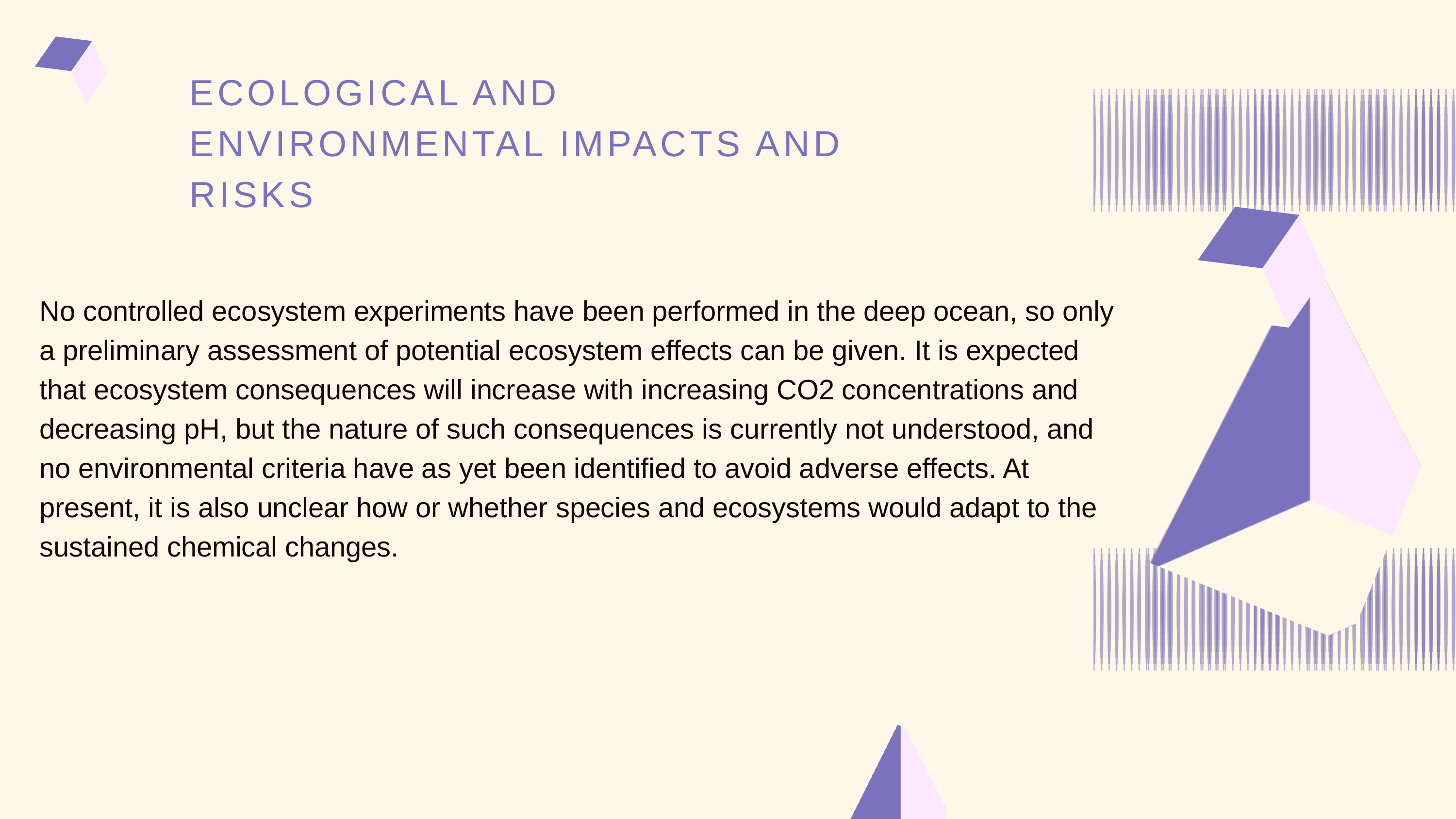

ECOLOGICAL AND ENVIRONMENTAL IMPACTS AND RISKS

No controlled ecosystem experiments have been performed in the deep ocean, so only a preliminary assessment of potential ecosystem effects can be given. It is expected that ecosystem consequences will increase with increasing CO2 concentrations and decreasing pH, but the nature of such consequences is currently not understood, and no environmental criteria have as yet been identified to avoid adverse effects. At present, it is also unclear how or whether species and ecosystems would adapt to the sustained chemical changes.